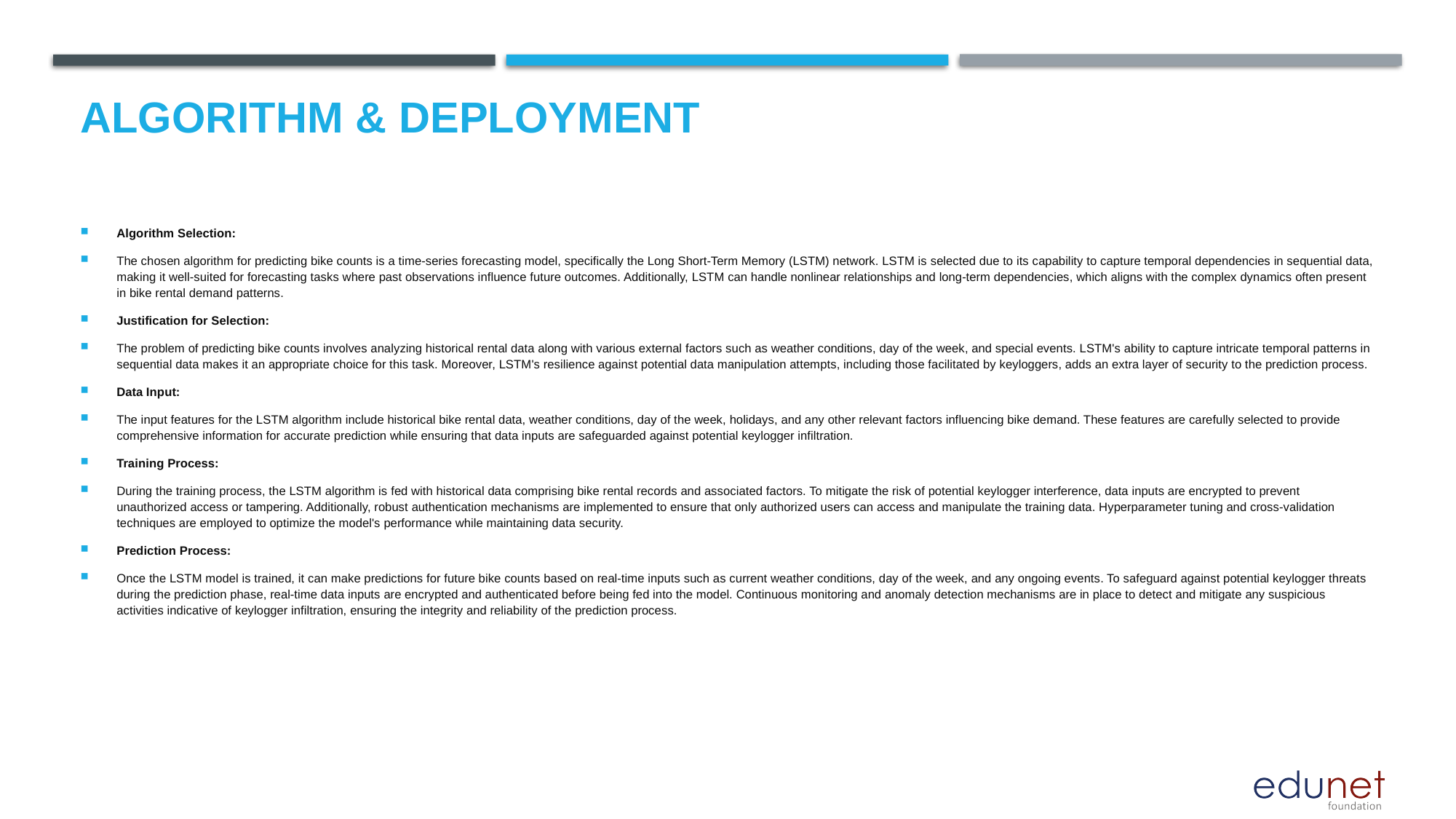

# Algorithm & Deployment
Algorithm Selection:
The chosen algorithm for predicting bike counts is a time-series forecasting model, specifically the Long Short-Term Memory (LSTM) network. LSTM is selected due to its capability to capture temporal dependencies in sequential data, making it well-suited for forecasting tasks where past observations influence future outcomes. Additionally, LSTM can handle nonlinear relationships and long-term dependencies, which aligns with the complex dynamics often present in bike rental demand patterns.
Justification for Selection:
The problem of predicting bike counts involves analyzing historical rental data along with various external factors such as weather conditions, day of the week, and special events. LSTM's ability to capture intricate temporal patterns in sequential data makes it an appropriate choice for this task. Moreover, LSTM's resilience against potential data manipulation attempts, including those facilitated by keyloggers, adds an extra layer of security to the prediction process.
Data Input:
The input features for the LSTM algorithm include historical bike rental data, weather conditions, day of the week, holidays, and any other relevant factors influencing bike demand. These features are carefully selected to provide comprehensive information for accurate prediction while ensuring that data inputs are safeguarded against potential keylogger infiltration.
Training Process:
During the training process, the LSTM algorithm is fed with historical data comprising bike rental records and associated factors. To mitigate the risk of potential keylogger interference, data inputs are encrypted to prevent unauthorized access or tampering. Additionally, robust authentication mechanisms are implemented to ensure that only authorized users can access and manipulate the training data. Hyperparameter tuning and cross-validation techniques are employed to optimize the model's performance while maintaining data security.
Prediction Process:
Once the LSTM model is trained, it can make predictions for future bike counts based on real-time inputs such as current weather conditions, day of the week, and any ongoing events. To safeguard against potential keylogger threats during the prediction phase, real-time data inputs are encrypted and authenticated before being fed into the model. Continuous monitoring and anomaly detection mechanisms are in place to detect and mitigate any suspicious activities indicative of keylogger infiltration, ensuring the integrity and reliability of the prediction process.